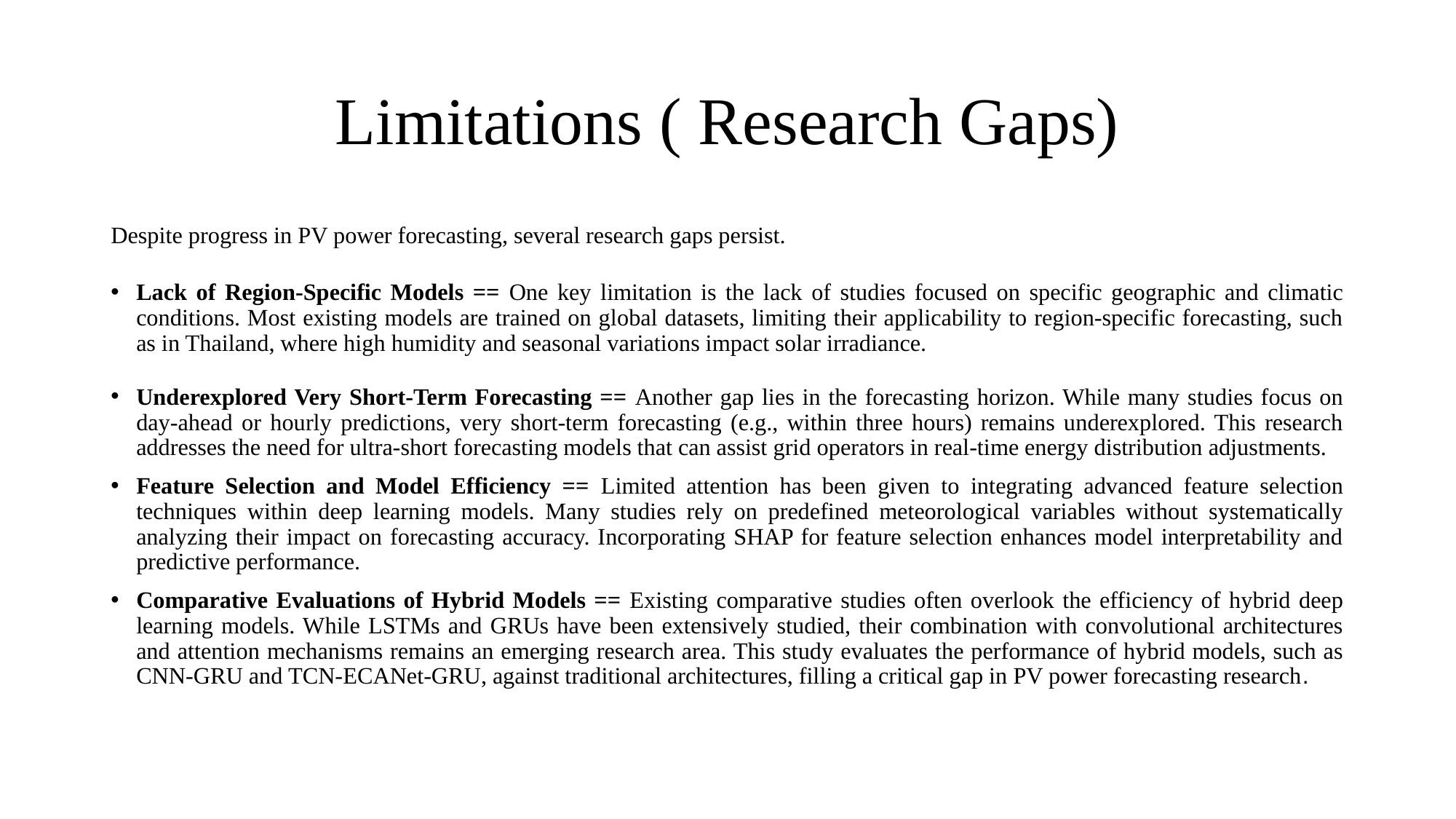

# Limitations ( Research Gaps)
Despite progress in PV power forecasting, several research gaps persist.
Lack of Region-Specific Models == One key limitation is the lack of studies focused on specific geographic and climatic conditions. Most existing models are trained on global datasets, limiting their applicability to region-specific forecasting, such as in Thailand, where high humidity and seasonal variations impact solar irradiance.
Underexplored Very Short-Term Forecasting == Another gap lies in the forecasting horizon. While many studies focus on day-ahead or hourly predictions, very short-term forecasting (e.g., within three hours) remains underexplored. This research addresses the need for ultra-short forecasting models that can assist grid operators in real-time energy distribution adjustments.
Feature Selection and Model Efficiency == Limited attention has been given to integrating advanced feature selection techniques within deep learning models. Many studies rely on predefined meteorological variables without systematically analyzing their impact on forecasting accuracy. Incorporating SHAP for feature selection enhances model interpretability and predictive performance.
Comparative Evaluations of Hybrid Models == Existing comparative studies often overlook the efficiency of hybrid deep learning models. While LSTMs and GRUs have been extensively studied, their combination with convolutional architectures and attention mechanisms remains an emerging research area. This study evaluates the performance of hybrid models, such as CNN-GRU and TCN-ECANet-GRU, against traditional architectures, filling a critical gap in PV power forecasting research.